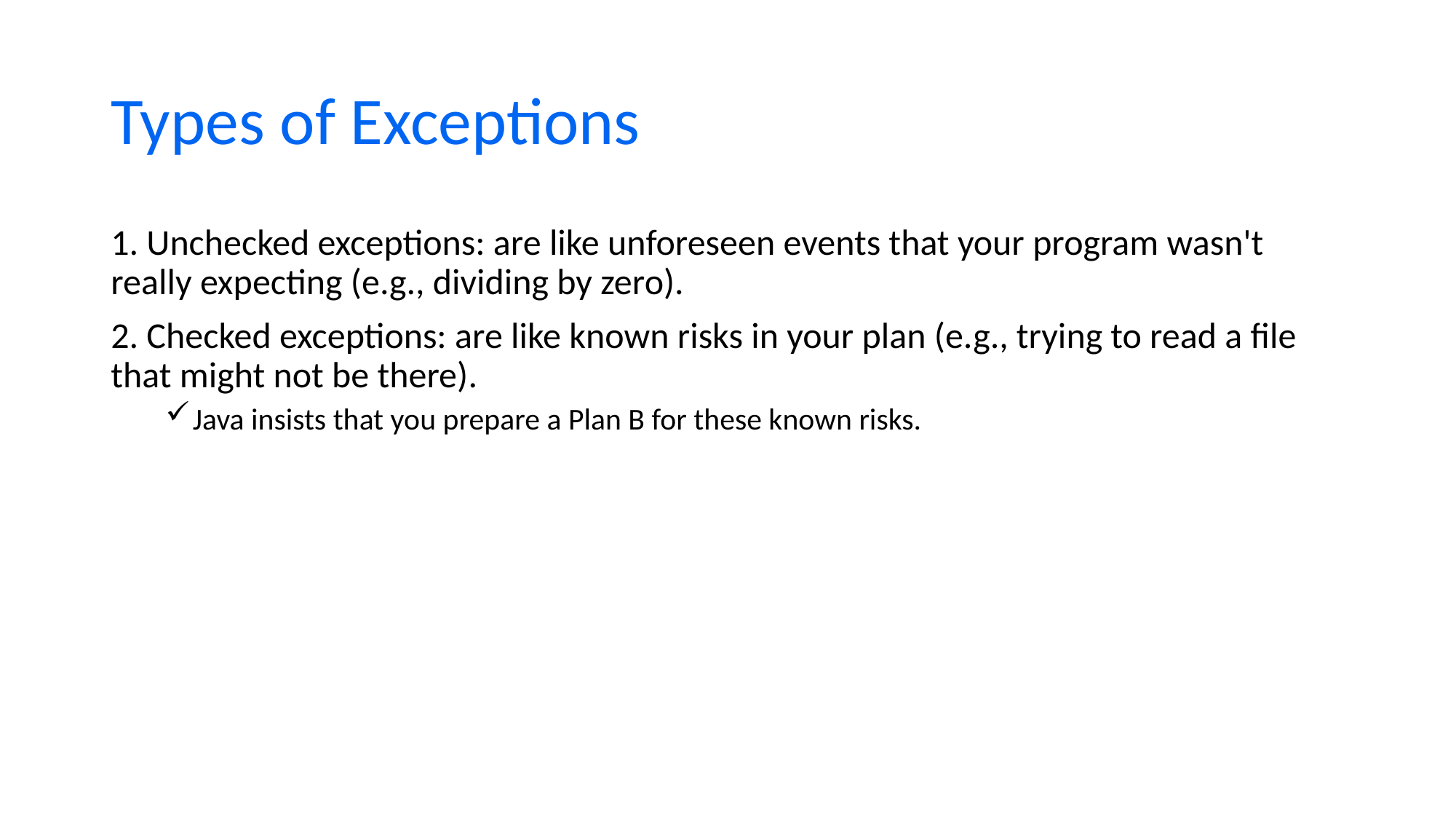

# Types of Exceptions
1. Unchecked exceptions: are like unforeseen events that your program wasn't really expecting (e.g., dividing by zero).
2. Checked exceptions: are like known risks in your plan (e.g., trying to read a file that might not be there).
Java insists that you prepare a Plan B for these known risks.